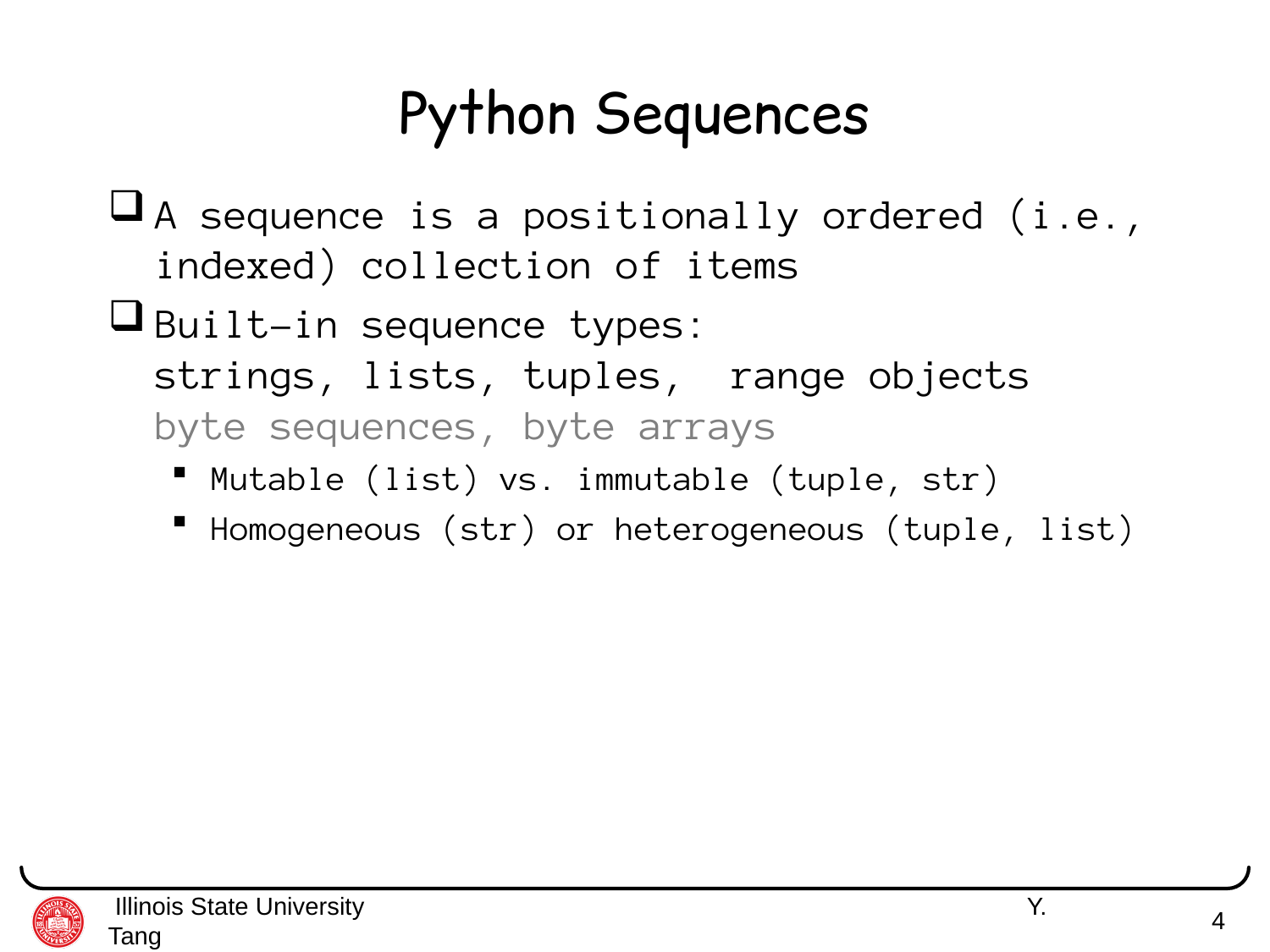

# Python Sequences
A sequence is a positionally ordered (i.e., indexed) collection of items
Built-in sequence types: strings, lists, tuples,  range objects byte sequences, byte arrays
Mutable (list) vs. immutable (tuple, str)
Homogeneous (str) or heterogeneous (tuple, list)
 Illinois State University                      	                                                           Y. Tang
4